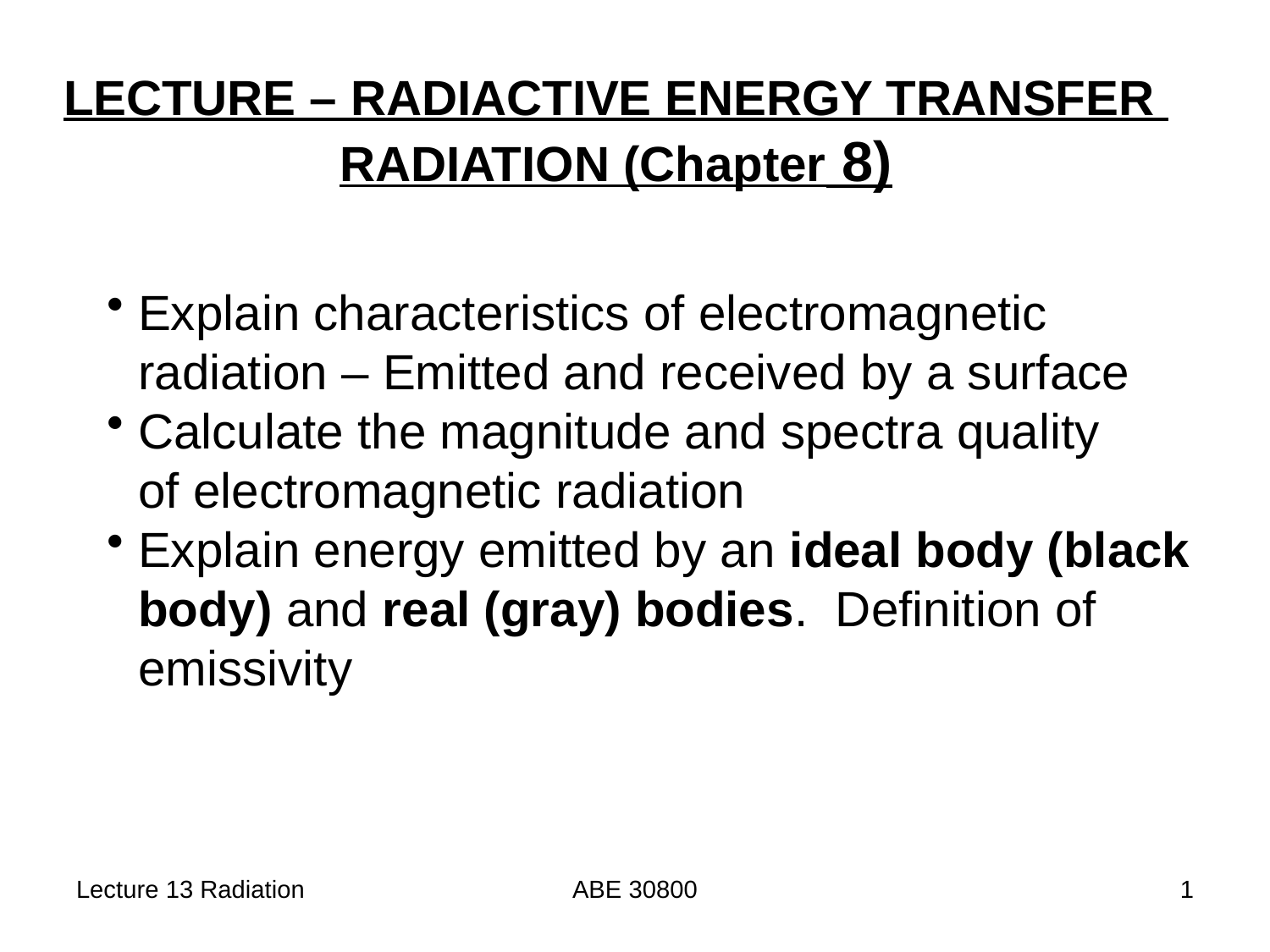

LECTURE – RADIACTIVE ENERGY TRANSFER
RADIATION (Chapter 8)
Explain characteristics of electromagnetic
radiation – Emitted and received by a surface
Calculate the magnitude and spectra quality
of electromagnetic radiation
Explain energy emitted by an ideal body (black
body) and real (gray) bodies.  Definition of
emissivity
Lecture 13 Radiation
ABE 30800
1